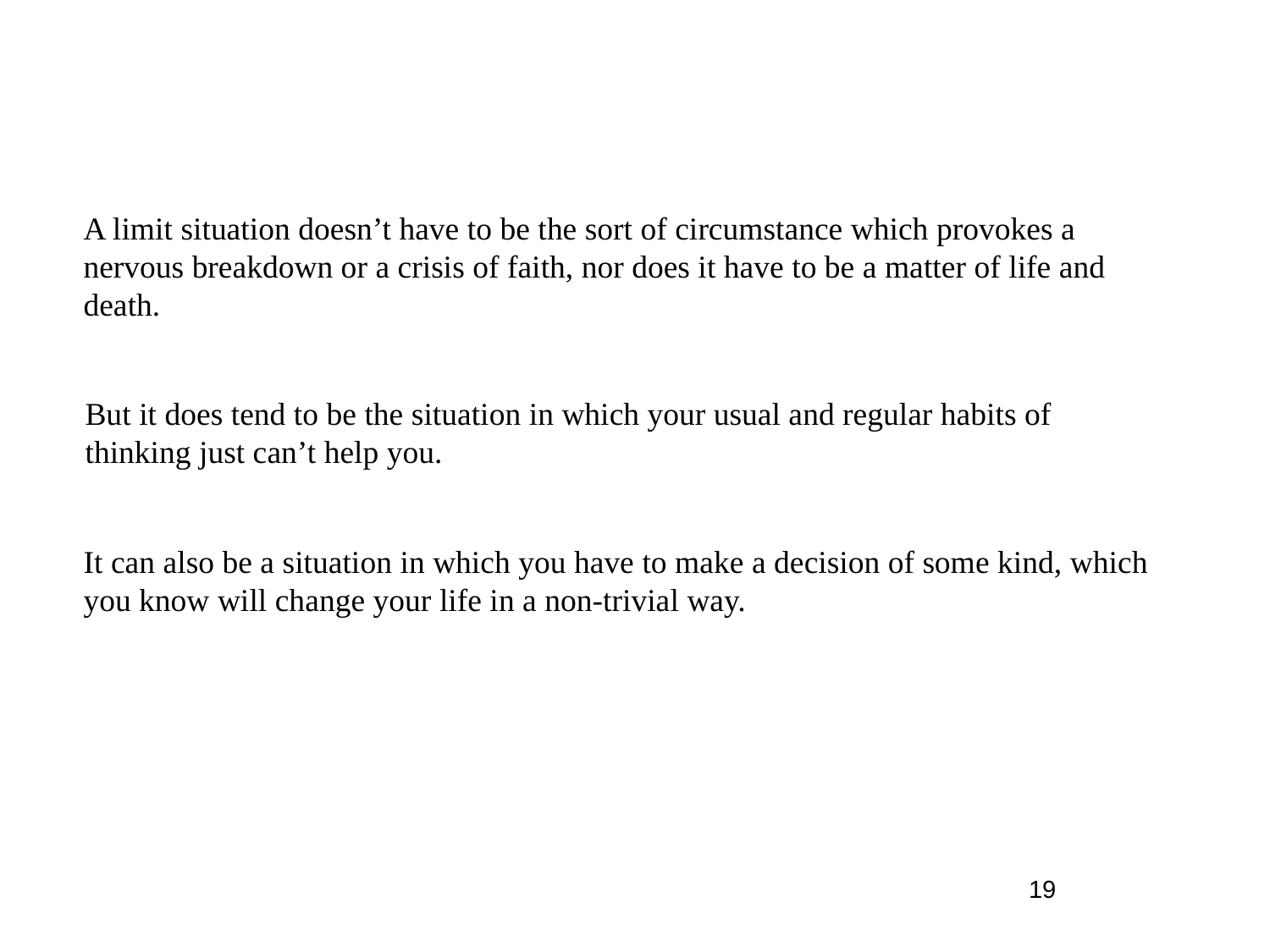

A limit situation doesn’t have to be the sort of circumstance which provokes a nervous breakdown or a crisis of faith, nor does it have to be a matter of life and death.
But it does tend to be the situation in which your usual and regular habits of thinking just can’t help you.
It can also be a situation in which you have to make a decision of some kind, which you know will change your life in a non-trivial way.
19